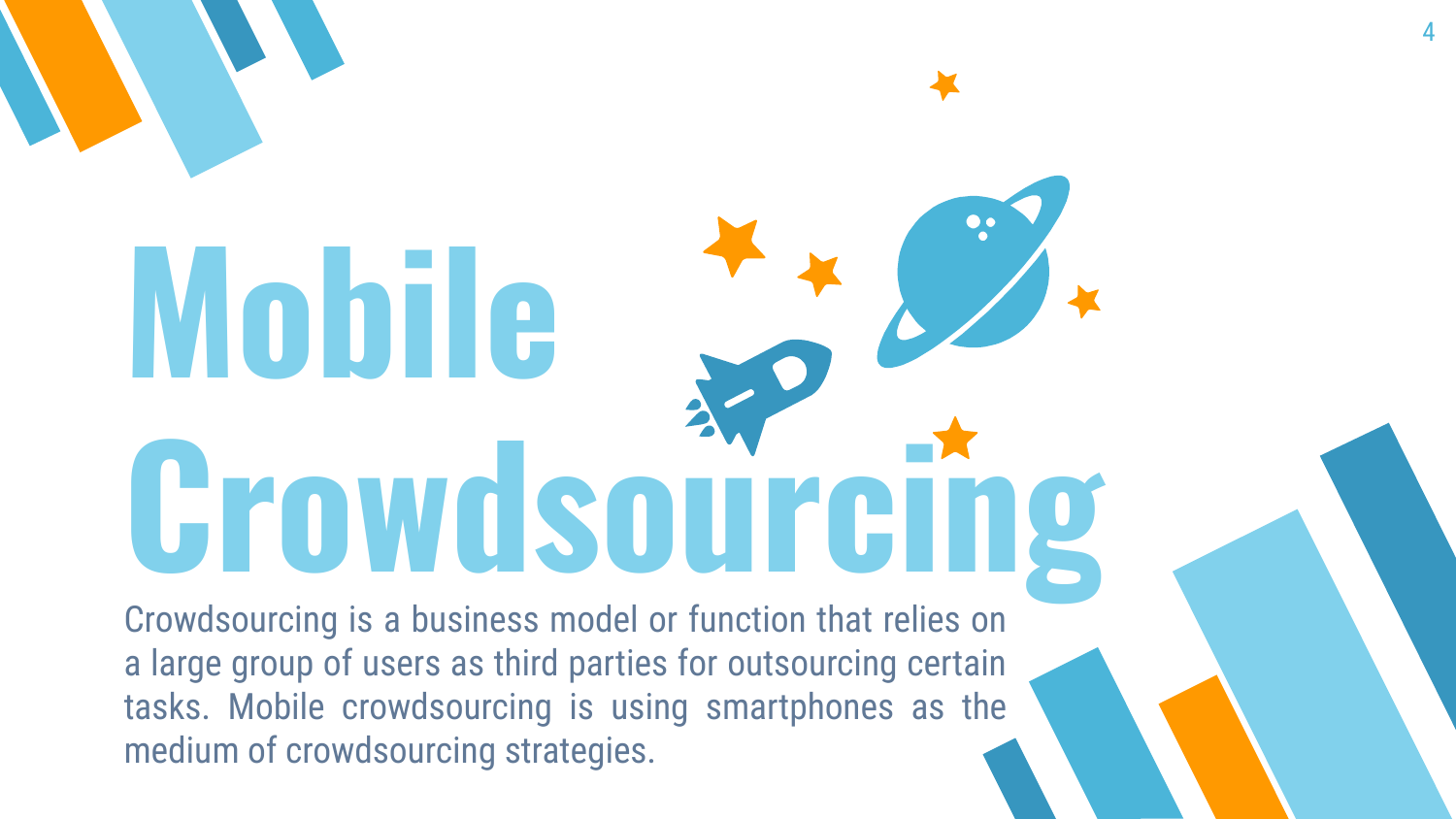

4

Mobile Crowdsourcing
Crowdsourcing is a business model or function that relies on a large group of users as third parties for outsourcing certain tasks. Mobile crowdsourcing is using smartphones as the medium of crowdsourcing strategies.